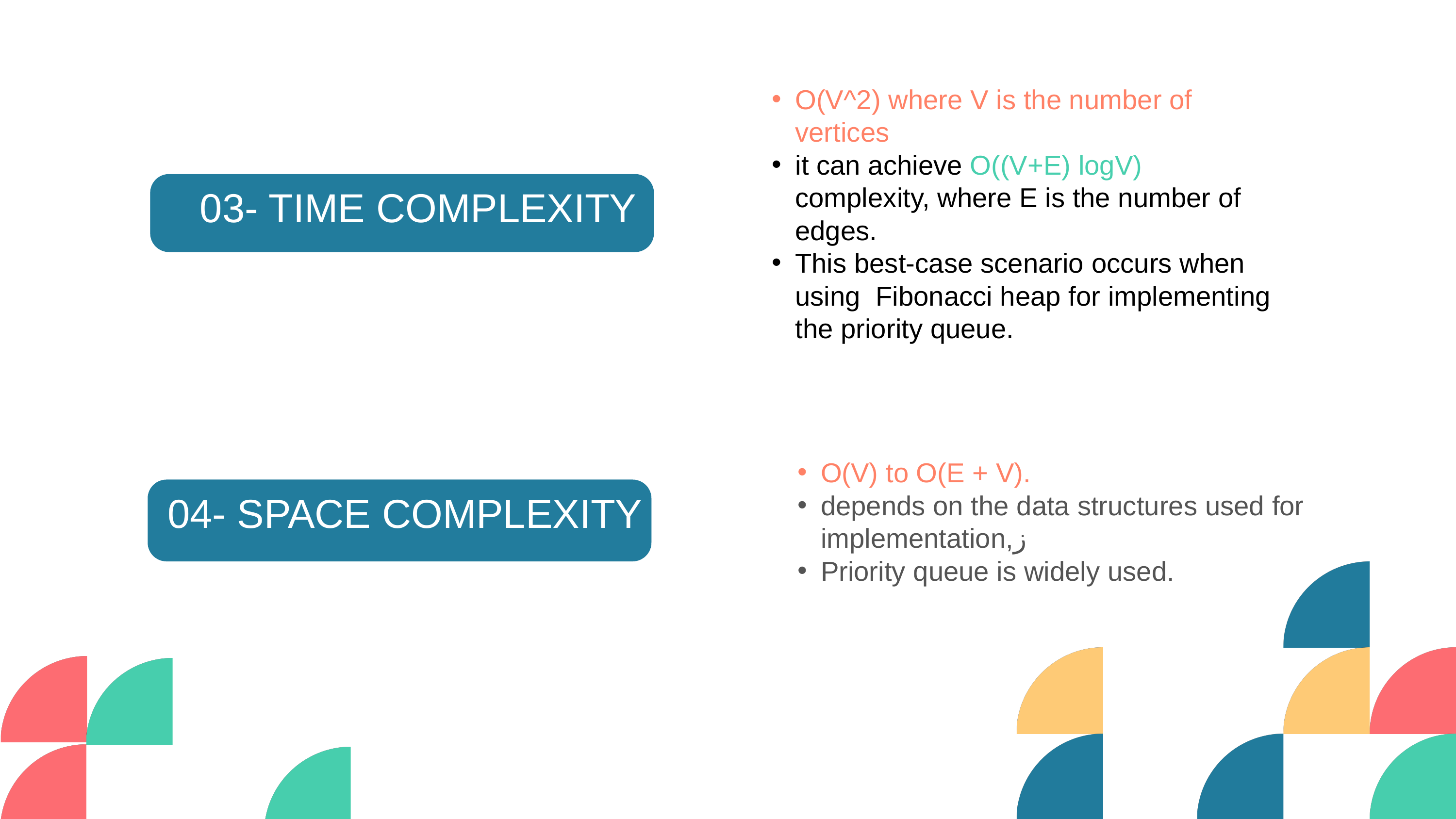

O(V^2) where V is the number of vertices
it can achieve O((V+E) logV) complexity, where E is the number of edges.
This best-case scenario occurs when using  Fibonacci heap for implementing the priority queue.

03- TIME COMPLEXITY
O(V) to O(E + V).
depends on the data structures used for implementation,ز
Priority queue is widely used.

04- SPACE COMPLEXITY